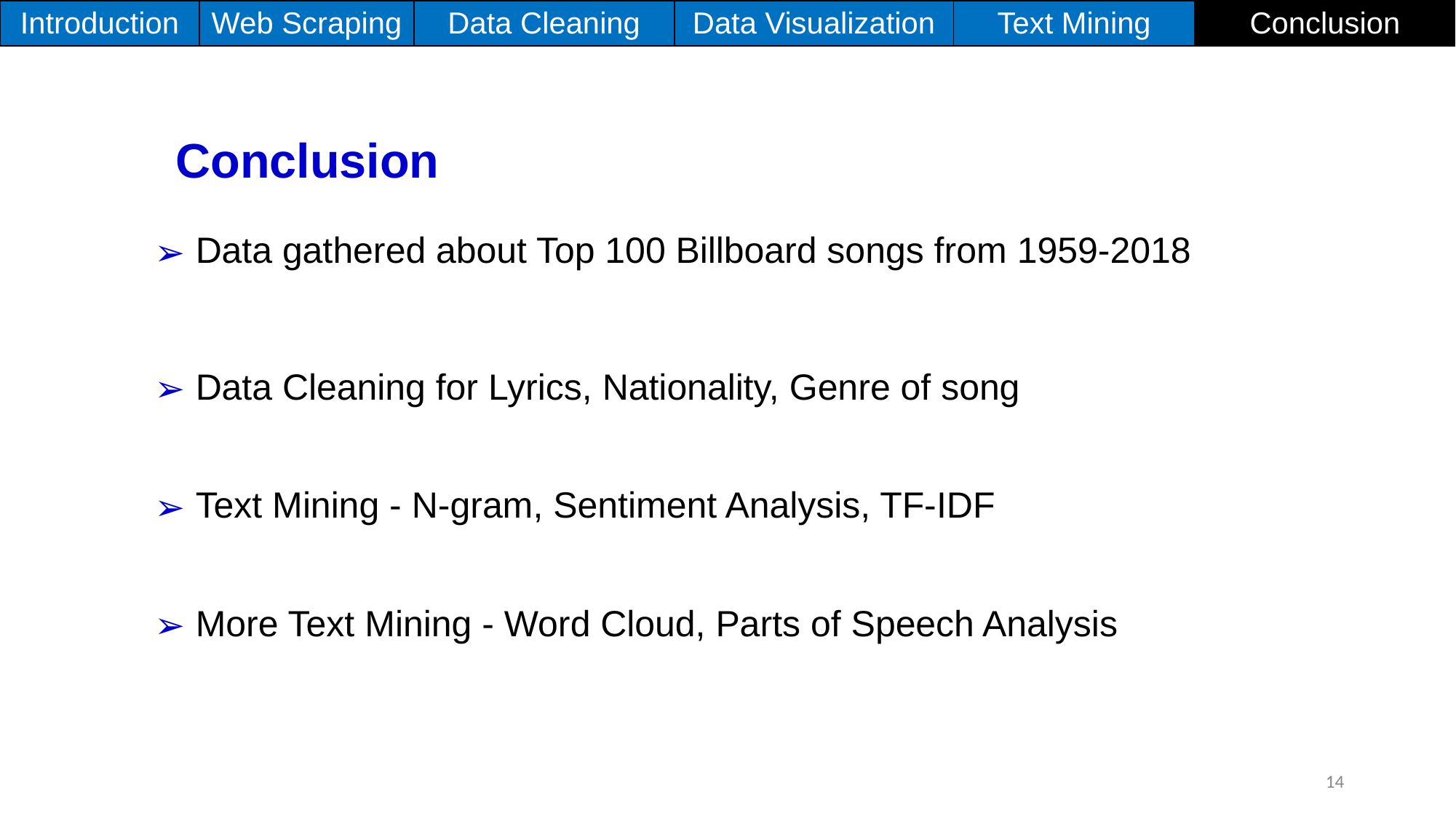

| Introduction | Web Scraping | Data Cleaning | Data Visualization | Text Mining | Conclusion |
| --- | --- | --- | --- | --- | --- |
Conclusion
Data gathered about Top 100 Billboard songs from 1959-2018

Data Cleaning for Lyrics, Nationality, Genre of song
Text Mining - N-gram, Sentiment Analysis, TF-IDF
More Text Mining - Word Cloud, Parts of Speech Analysis
14